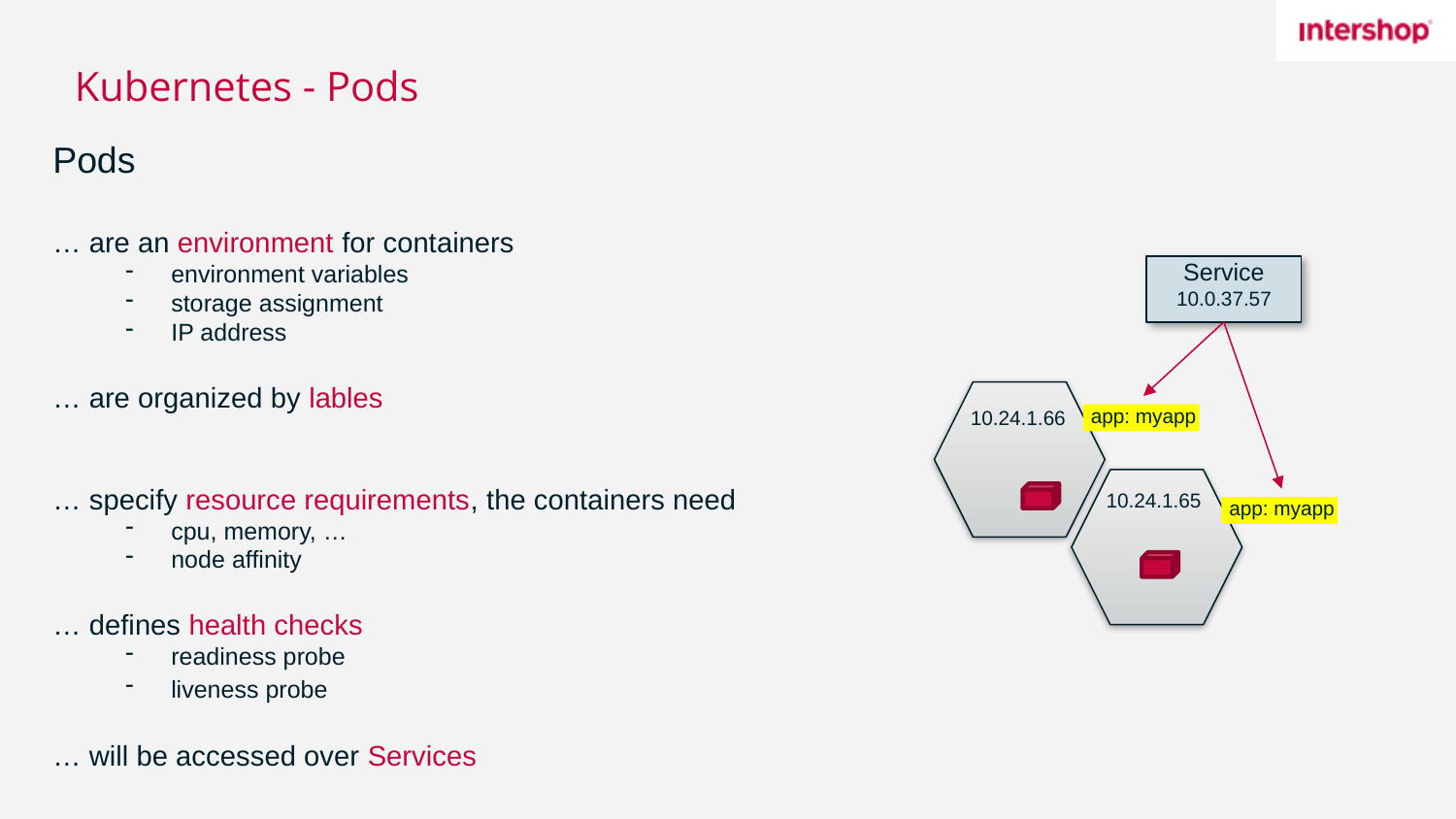

# Kubernetes - Pods
Pods

… are an environment for containers
environment variables
storage assignment
IP address

… are organized by lables

… specify resource requirements, the containers need
cpu, memory, …
node affinity

… defines health checks
readiness probe
liveness probe

… will be accessed over Services

Service
10.0.37.57

app: myapp

10.24.1.66

10.24.1.65

app: myapp